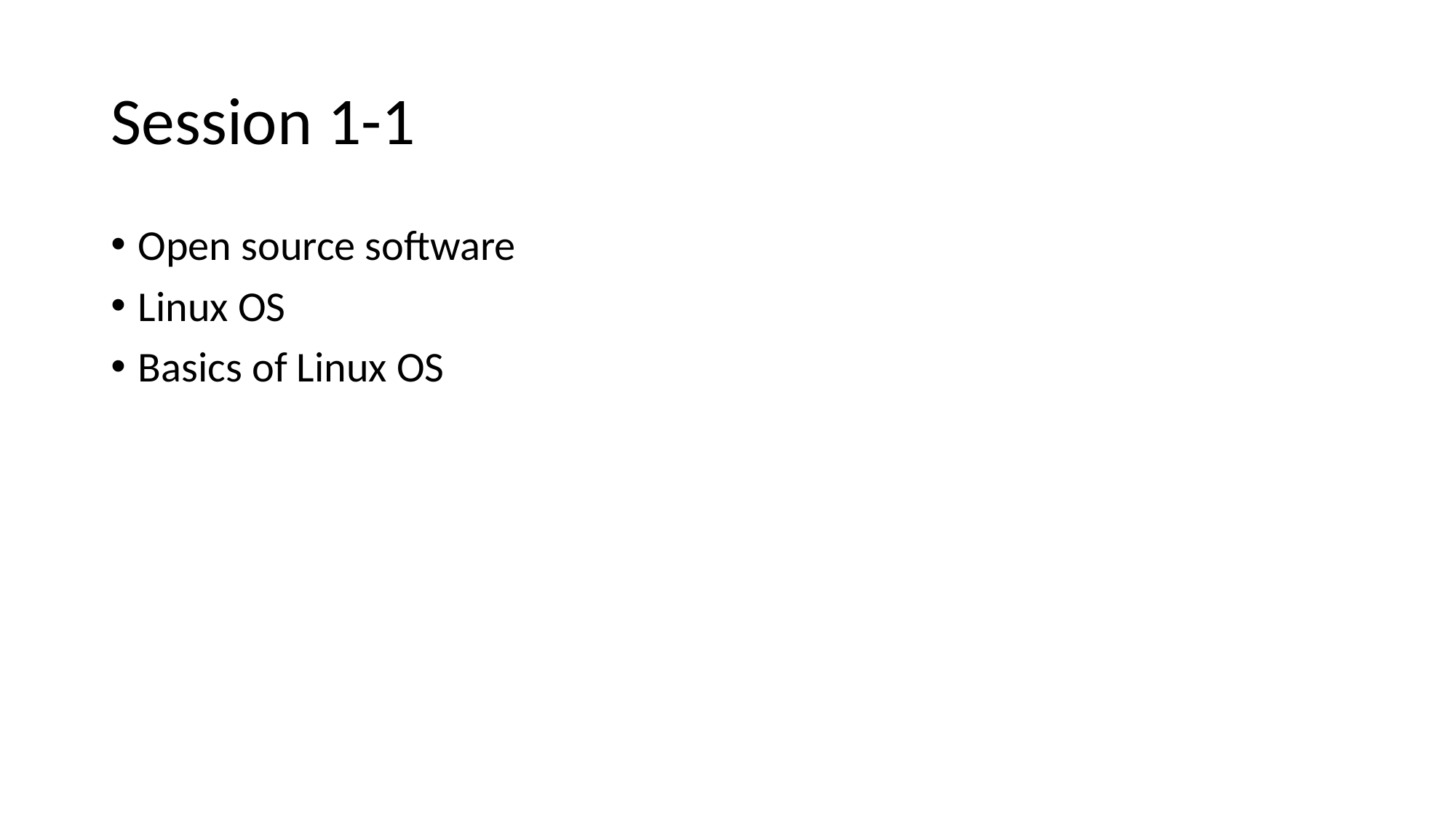

# Session 1-1
Open source software
Linux OS
Basics of Linux OS